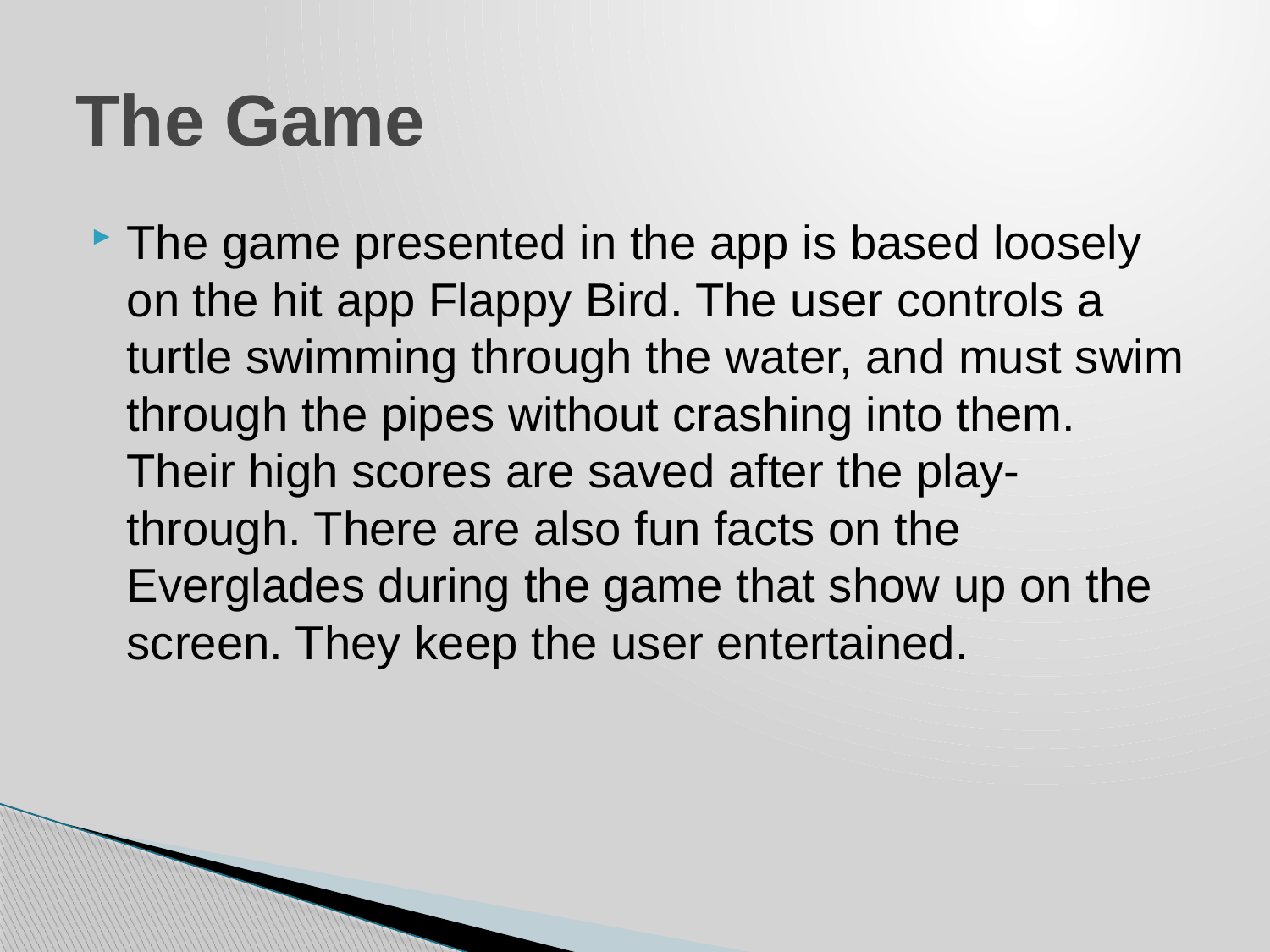

# The Game
The game presented in the app is based loosely on the hit app Flappy Bird. The user controls a turtle swimming through the water, and must swim through the pipes without crashing into them. Their high scores are saved after the play-through. There are also fun facts on the Everglades during the game that show up on the screen. They keep the user entertained.